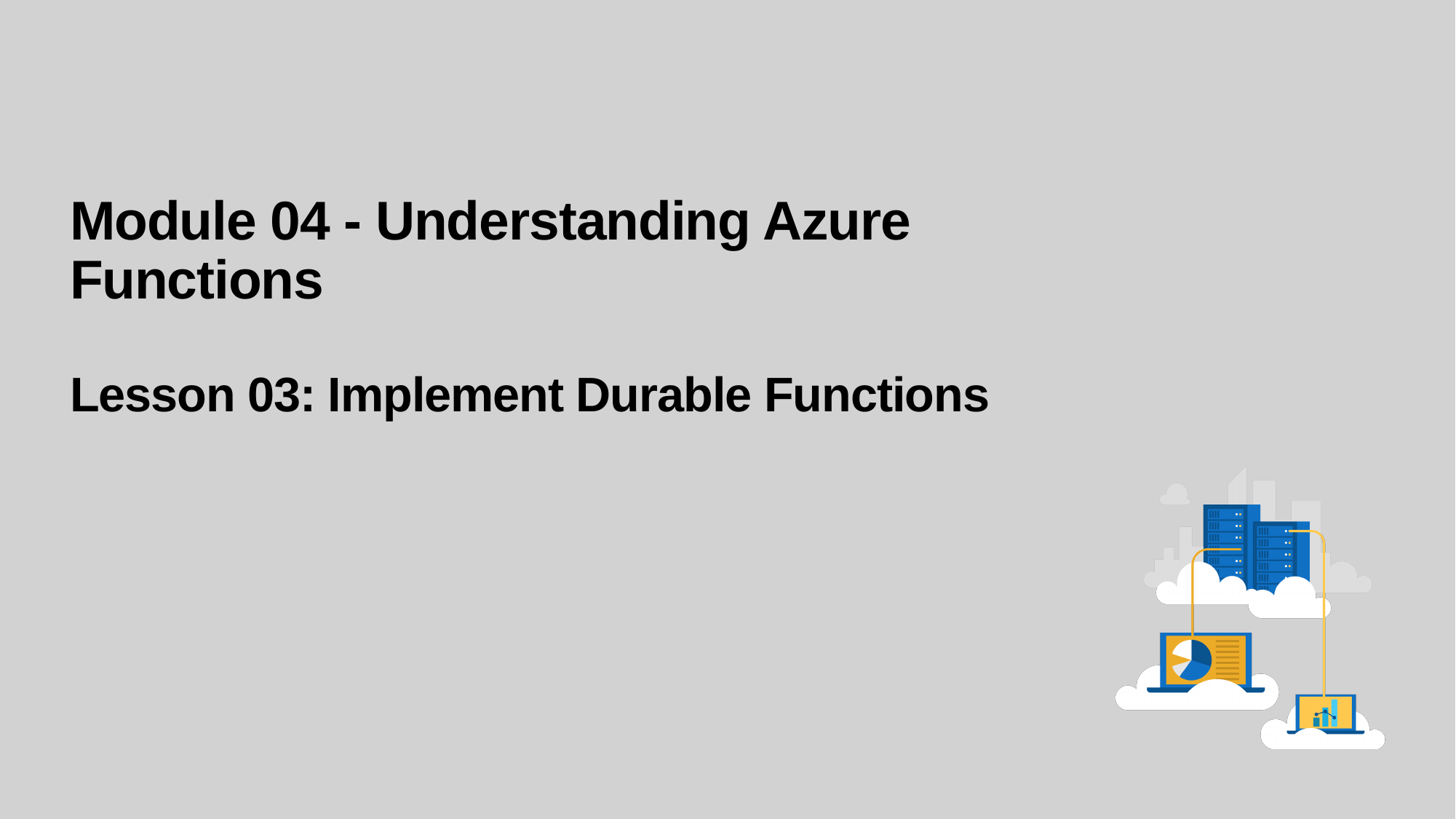

# Module 04 - Understanding Azure Functions Lesson 03: Implement Durable Functions